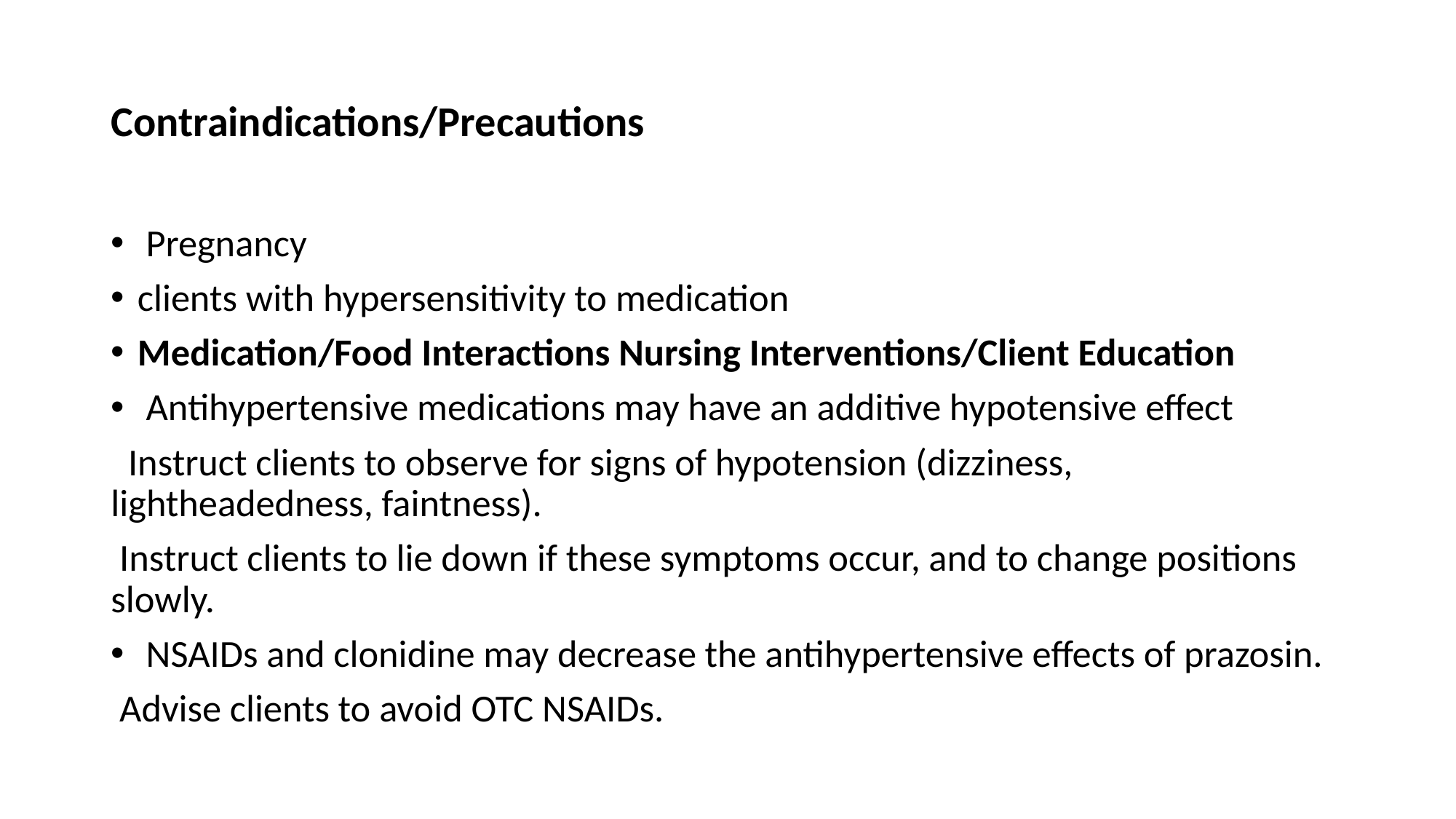

# Contraindications/Precautions
 Pregnancy
clients with hypersensitivity to medication
Medication/Food Interactions Nursing Interventions/Client Education
 Antihypertensive medications may have an additive hypotensive effect
  Instruct clients to observe for signs of hypotension (dizziness, lightheadedness, faintness).
 Instruct clients to lie down if these symptoms occur, and to change positions slowly.
 NSAIDs and clonidine may decrease the antihypertensive effects of prazosin.
 Advise clients to avoid OTC NSAIDs.